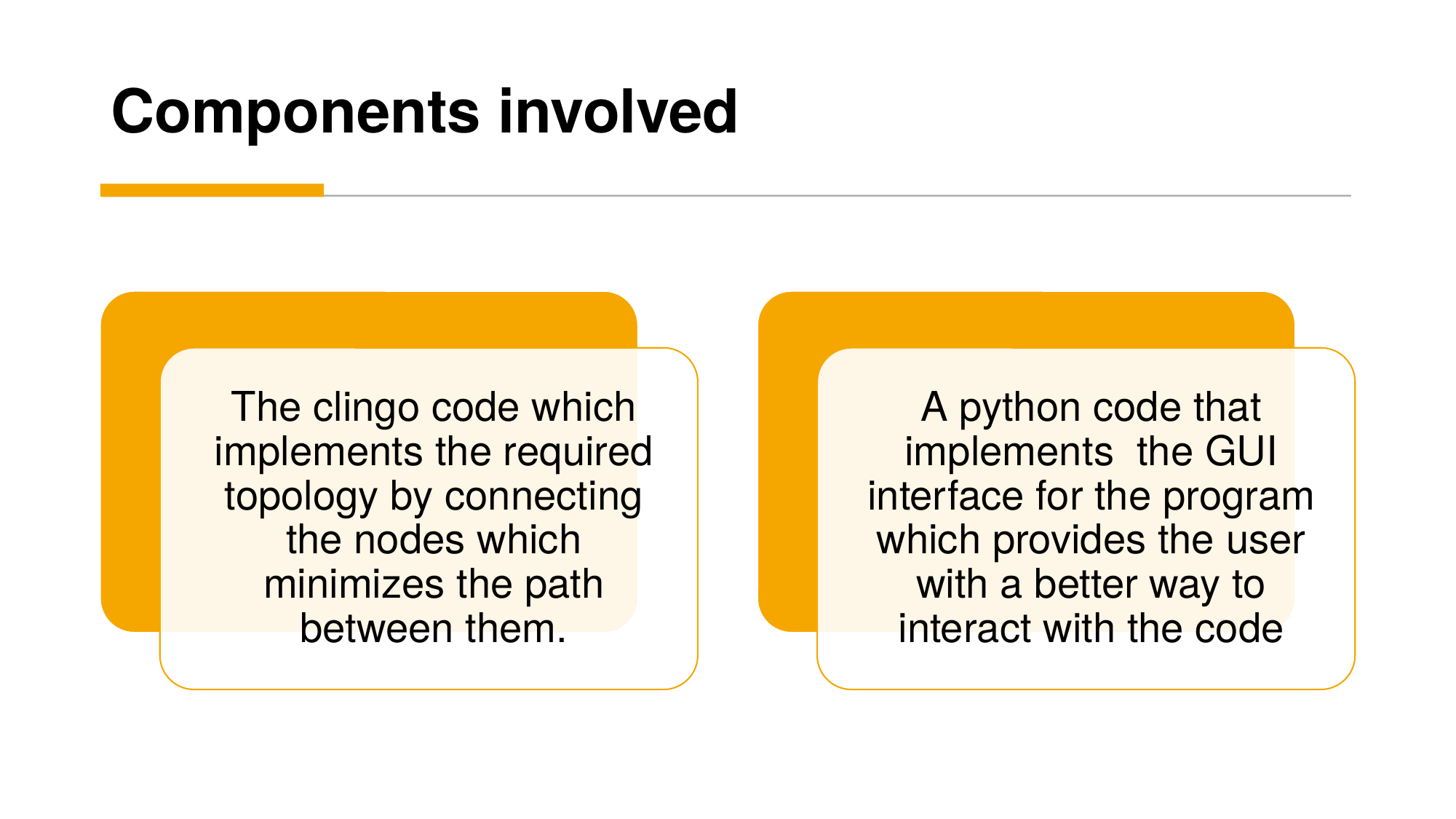

# Components involved

The clingo code which implements the required topology by connecting the nodes which minimizes the path between them.
A python code that implements  the GUI interface for the program which provides the user with a better way to interact with the code